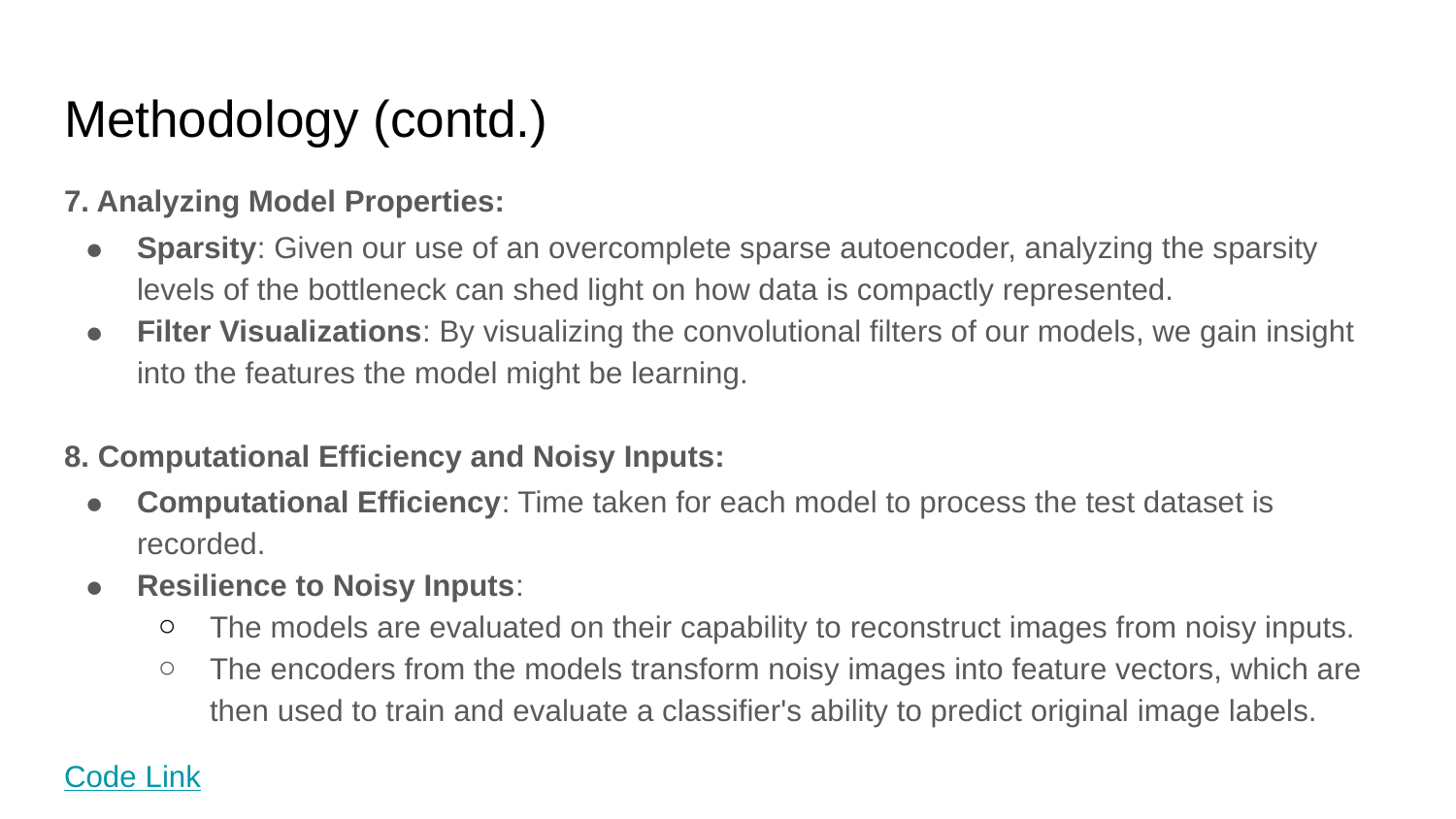

# Methodology (contd.)

7. Analyzing Model Properties:
Sparsity: Given our use of an overcomplete sparse autoencoder, analyzing the sparsity levels of the bottleneck can shed light on how data is compactly represented.
Filter Visualizations: By visualizing the convolutional filters of our models, we gain insight into the features the model might be learning.

8. Computational Efficiency and Noisy Inputs:
Computational Efficiency: Time taken for each model to process the test dataset is recorded.
Resilience to Noisy Inputs:
The models are evaluated on their capability to reconstruct images from noisy inputs.
The encoders from the models transform noisy images into feature vectors, which are then used to train and evaluate a classifier's ability to predict original image labels.
Code Link